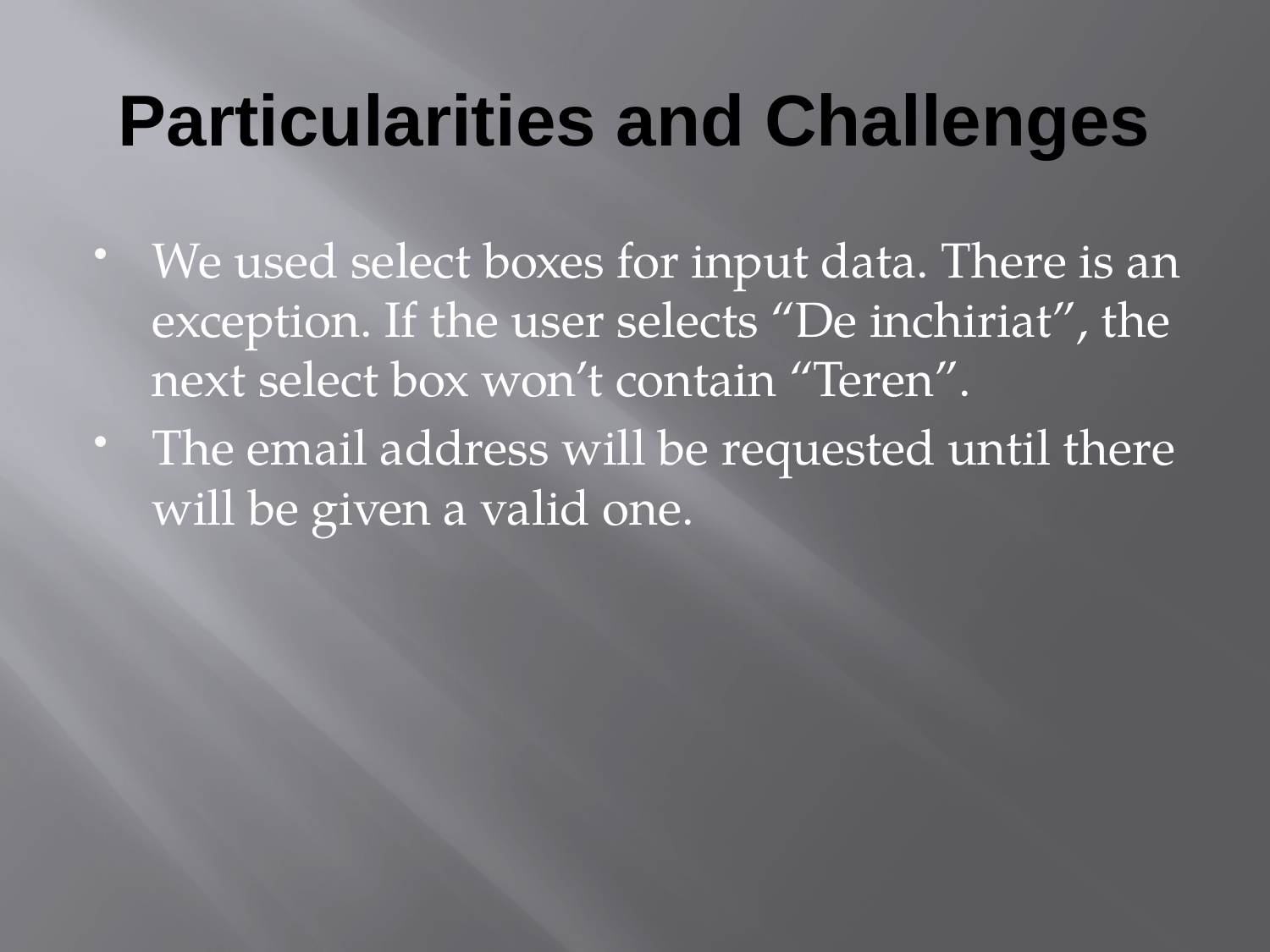

# Particularities and Challenges
We used select boxes for input data. There is an exception. If the user selects “De inchiriat”, the next select box won’t contain “Teren”.
The email address will be requested until there will be given a valid one.